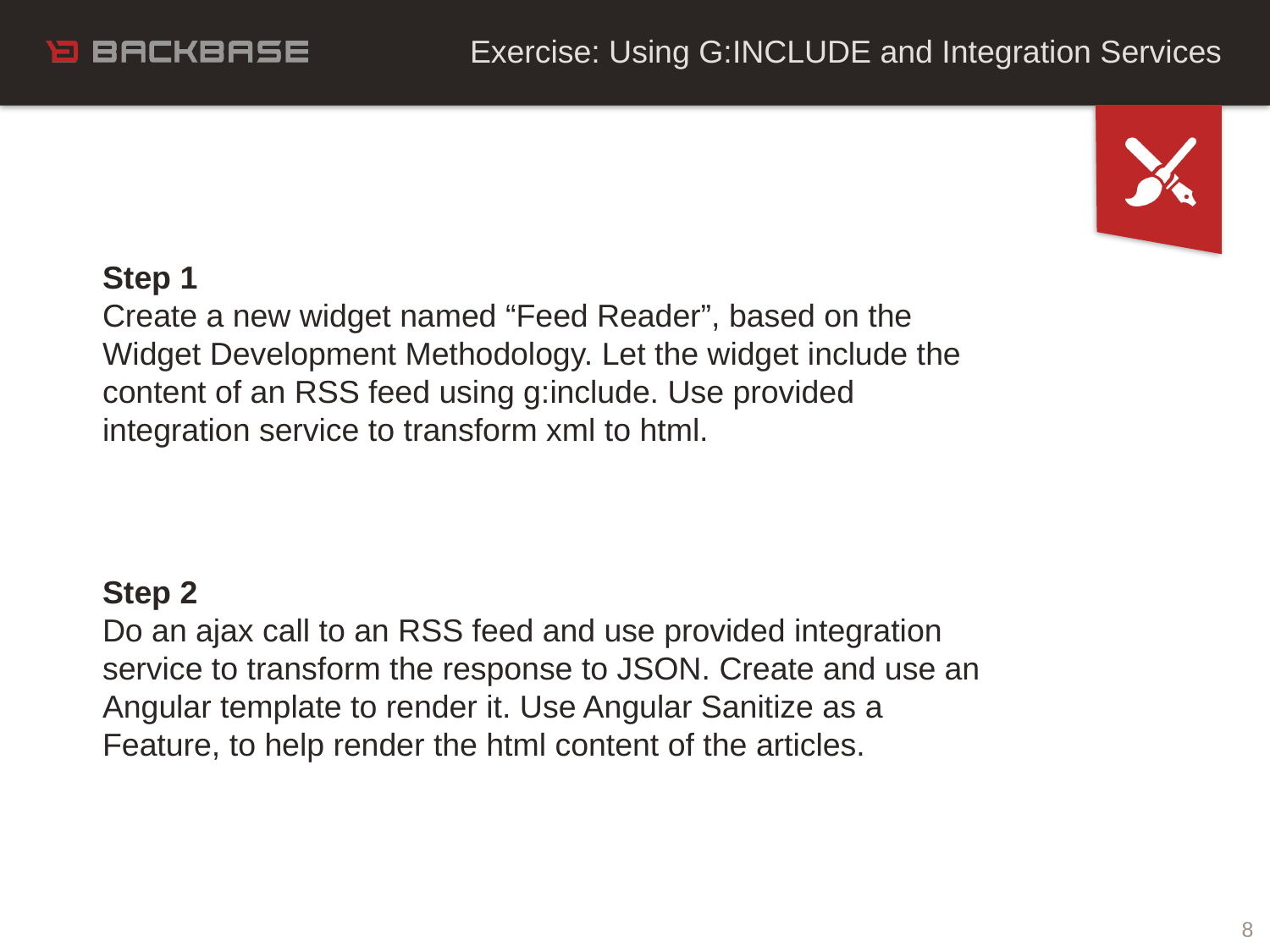

Exercise: Using G:INCLUDE and Integration Services
Step 1
Create a new widget named “Feed Reader”, based on the Widget Development Methodology. Let the widget include the content of an RSS feed using g:include. Use provided integration service to transform xml to html.
Step 2
Do an ajax call to an RSS feed and use provided integration service to transform the response to JSON. Create and use an Angular template to render it. Use Angular Sanitize as a Feature, to help render the html content of the articles.
8